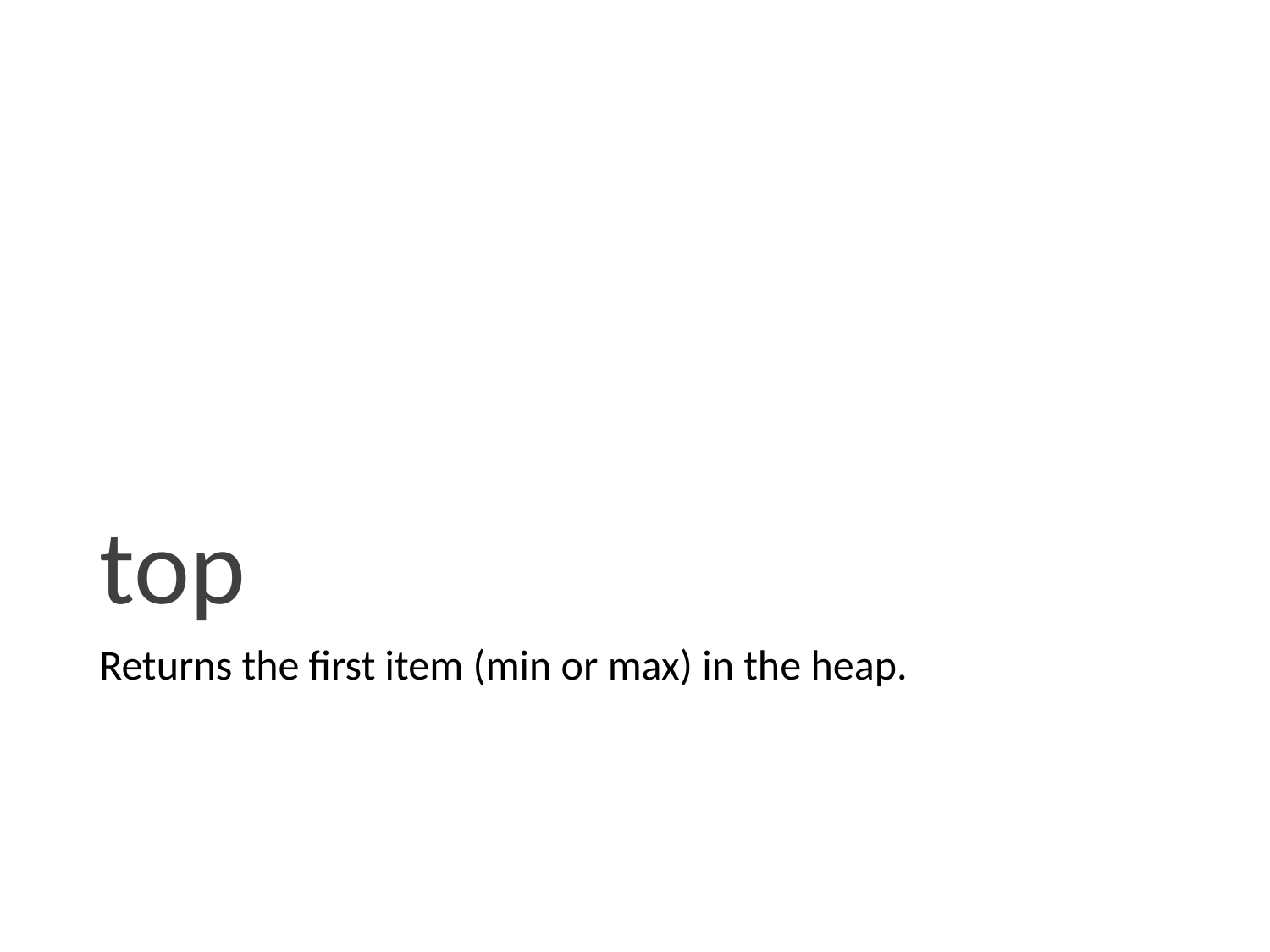

# top
Returns the first item (min or max) in the heap.